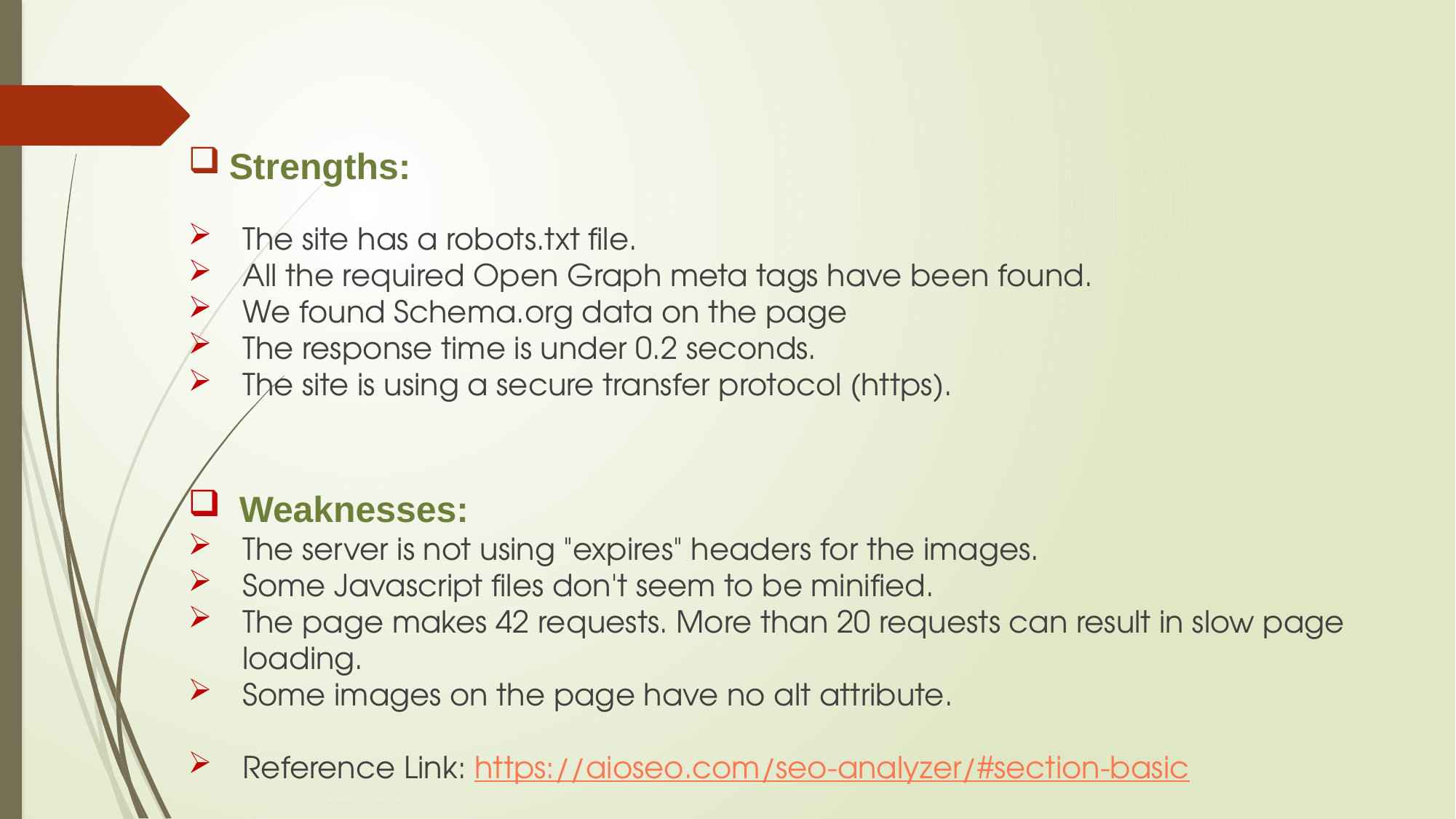

Strengths:

The site has a robots.txt file.
All the required Open Graph meta tags have been found.
We found Schema.org data on the page
The response time is under 0.2 seconds.
The site is using a secure transfer protocol (https).

 Weaknesses:
The server is not using "expires" headers for the images.
Some Javascript files don't seem to be minified.
The page makes 42 requests. More than 20 requests can result in slow page loading.
Some images on the page have no alt attribute.

Reference Link: https://aioseo.com/seo-analyzer/#section-basic